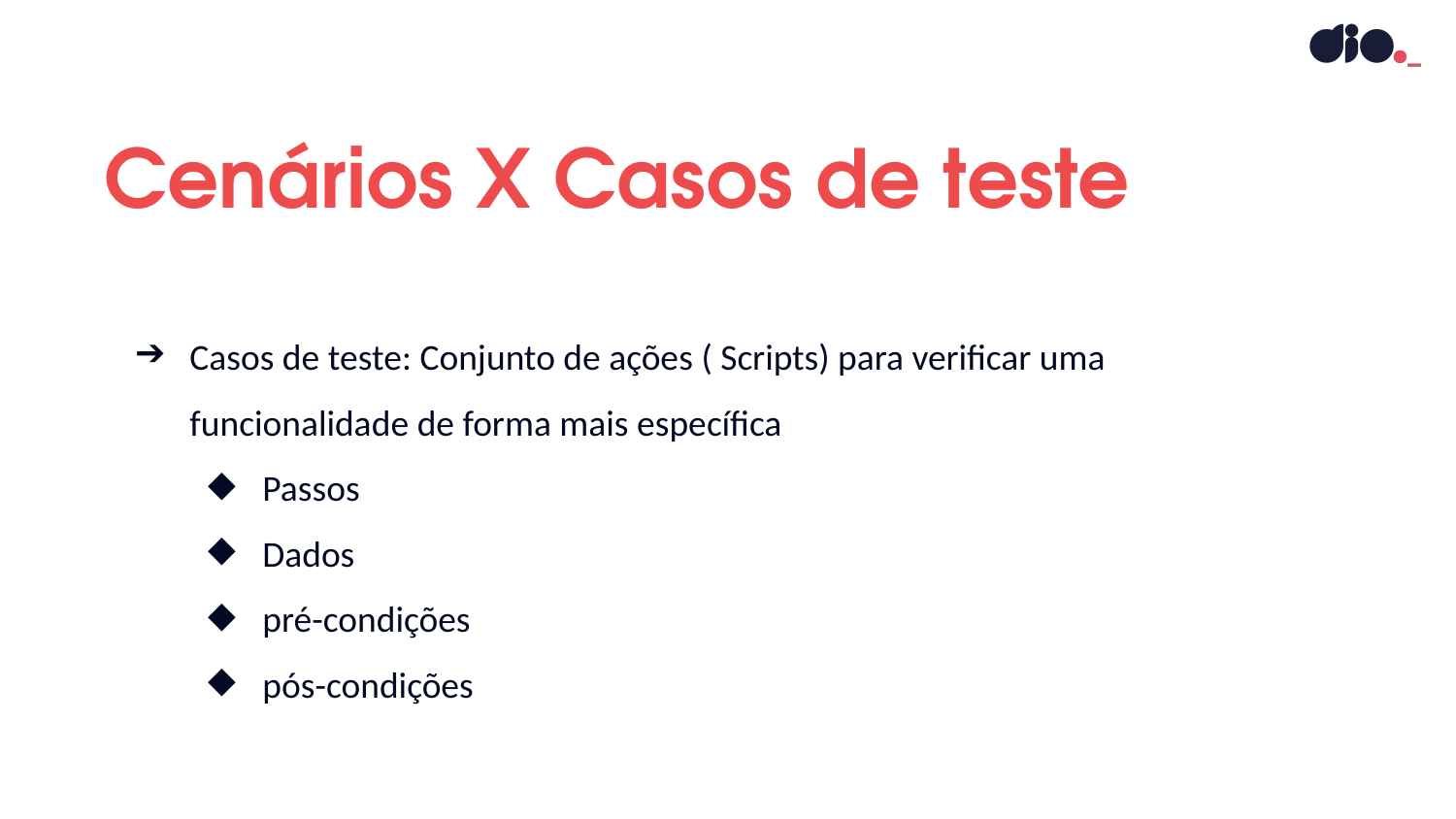

Cenários X Casos de teste
Casos de teste: Conjunto de ações ( Scripts) para verificar uma funcionalidade de forma mais específica
Passos
Dados
pré-condições
pós-condições